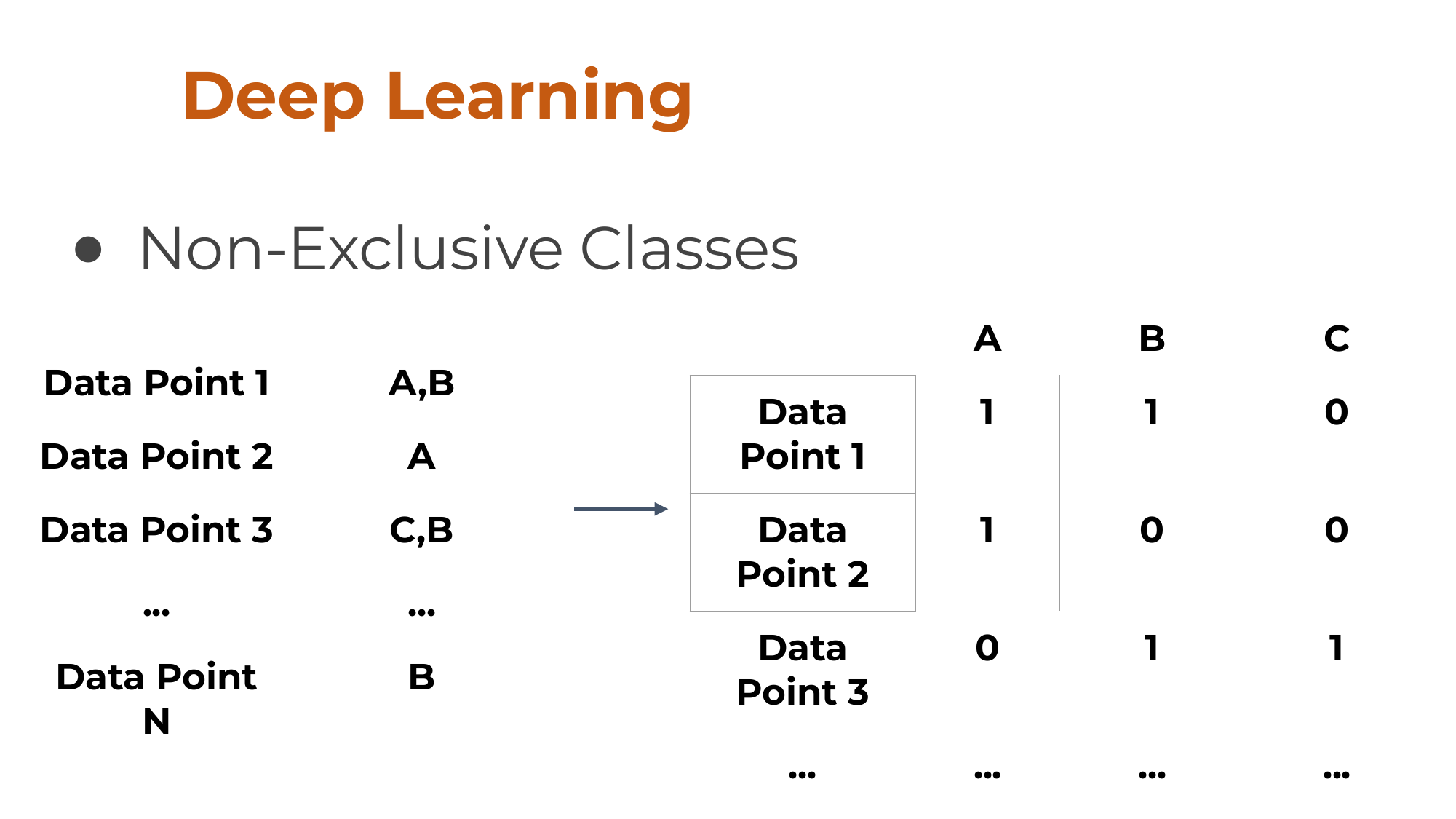

# Deep Learning

Non-Exclusive Classes
|  | A | B | C |
| --- | --- | --- | --- |
| Data Point 1 | 1 | 1 | 0 |
| Data Point 2 | 1 | 0 | 0 |
| Data Point 3 | 0 | 1 | 1 |
| ... | ... | ... | ... |
| Data Point N | 0 | 1 | 0 |
| Data Point 1 | A,B |
| --- | --- |
| Data Point 2 | A |
| Data Point 3 | C,B |
| ... | ... |
| Data Point N | B |